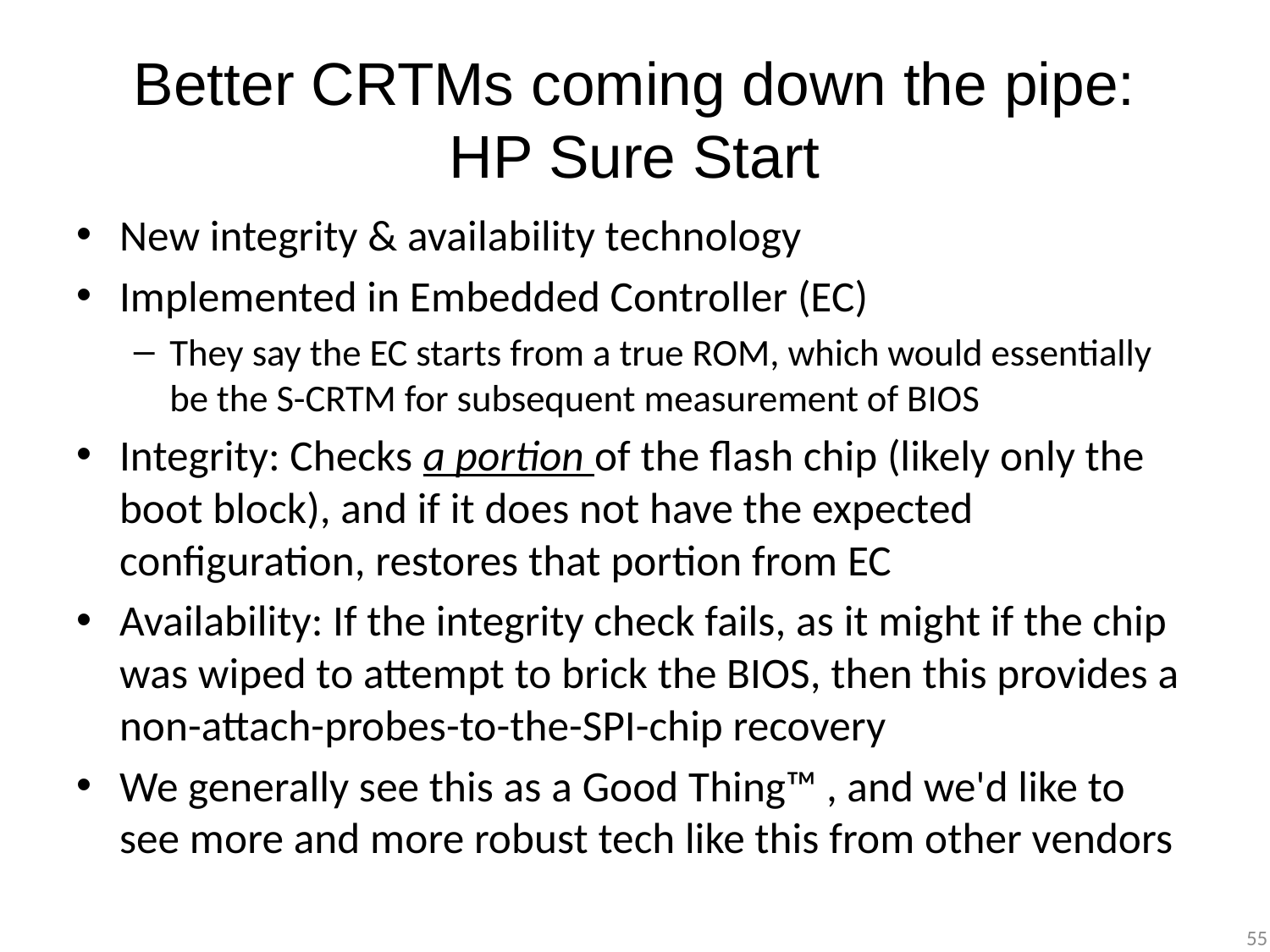

# Better CRTMs coming down the pipe: HP Sure Start
New integrity & availability technology
Implemented in Embedded Controller (EC)
They say the EC starts from a true ROM, which would essentially be the S-CRTM for subsequent measurement of BIOS
Integrity: Checks a portion of the flash chip (likely only the boot block), and if it does not have the expected configuration, restores that portion from EC
Availability: If the integrity check fails, as it might if the chip was wiped to attempt to brick the BIOS, then this provides a non-attach-probes-to-the-SPI-chip recovery
We generally see this as a Good Thing™ , and we'd like to see more and more robust tech like this from other vendors
55